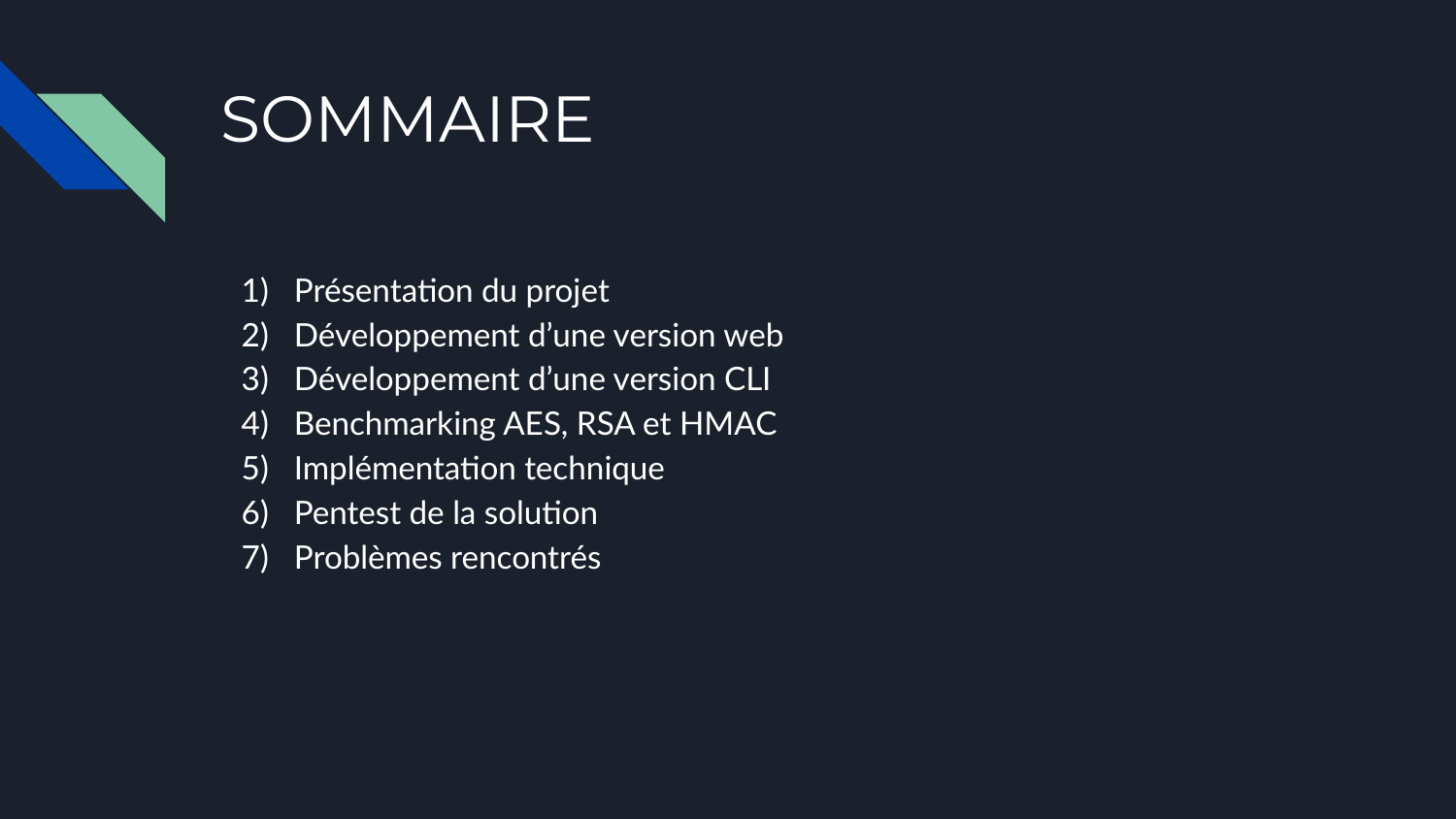

# SOMMAIRE
Présentation du projet
Développement d’une version web
Développement d’une version CLI
Benchmarking AES, RSA et HMAC
Implémentation technique
Pentest de la solution
Problèmes rencontrés